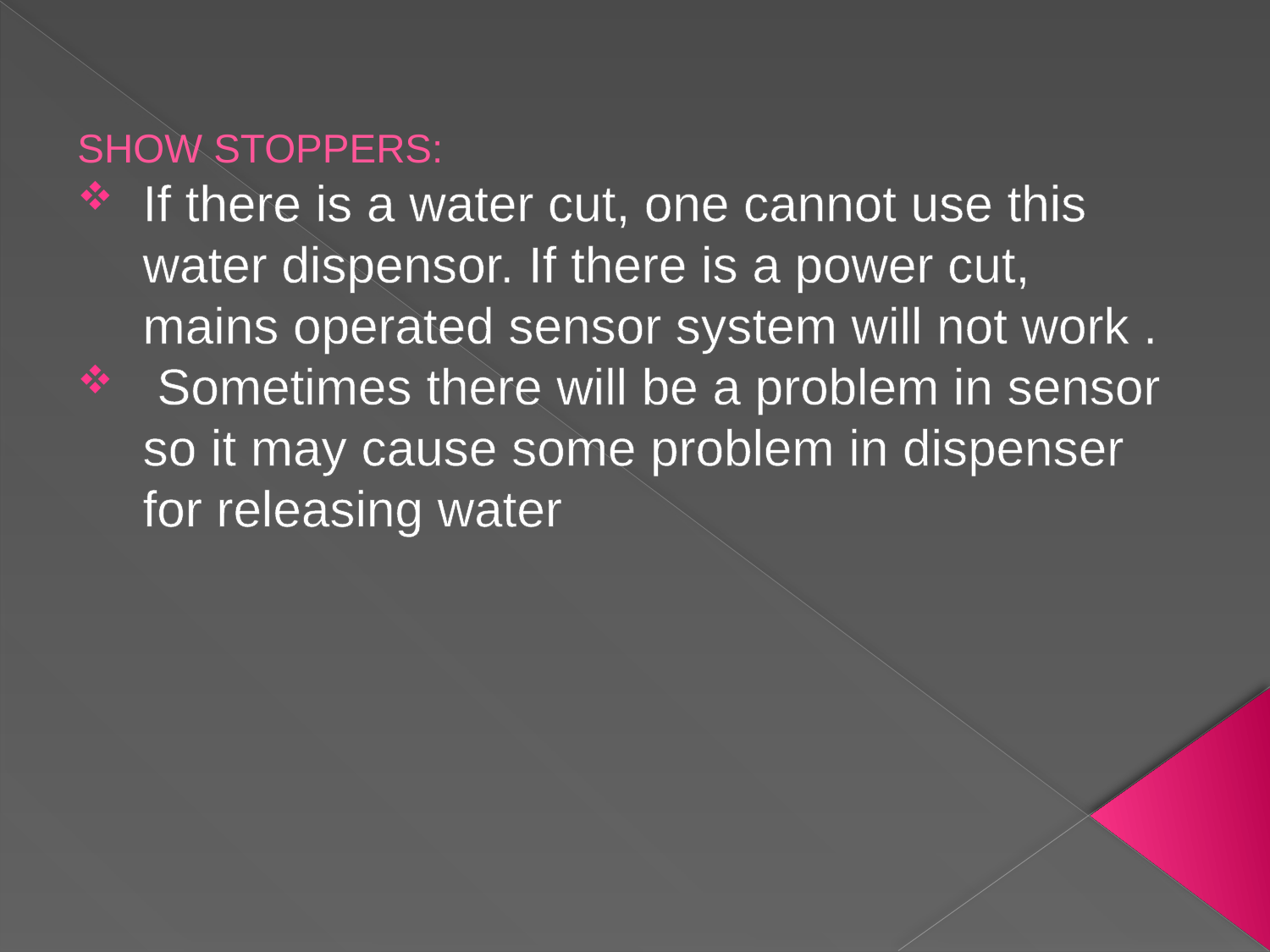

SHOW STOPPERS:
If there is a water cut, one cannot use this water dispensor. If there is a power cut, mains operated sensor system will not work .
 Sometimes there will be a problem in sensor so it may cause some problem in dispenser for releasing water